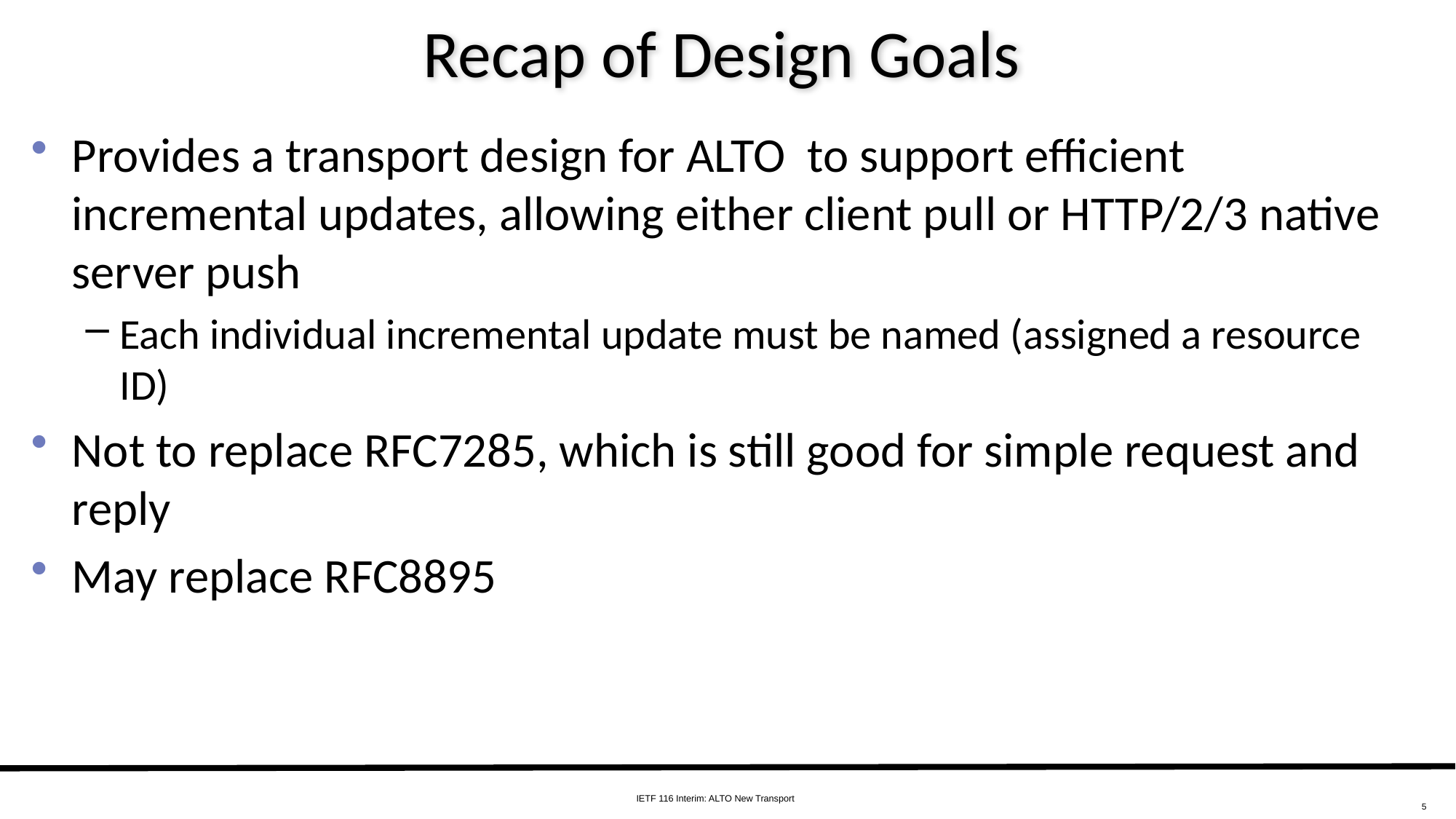

# Recap of Design Goals
Provides a transport design for ALTO  to support efficient incremental updates, allowing either client pull or HTTP/2/3 native server push
Each individual incremental update must be named (assigned a resource ID)
Not to replace RFC7285, which is still good for simple request and reply
May replace RFC8895